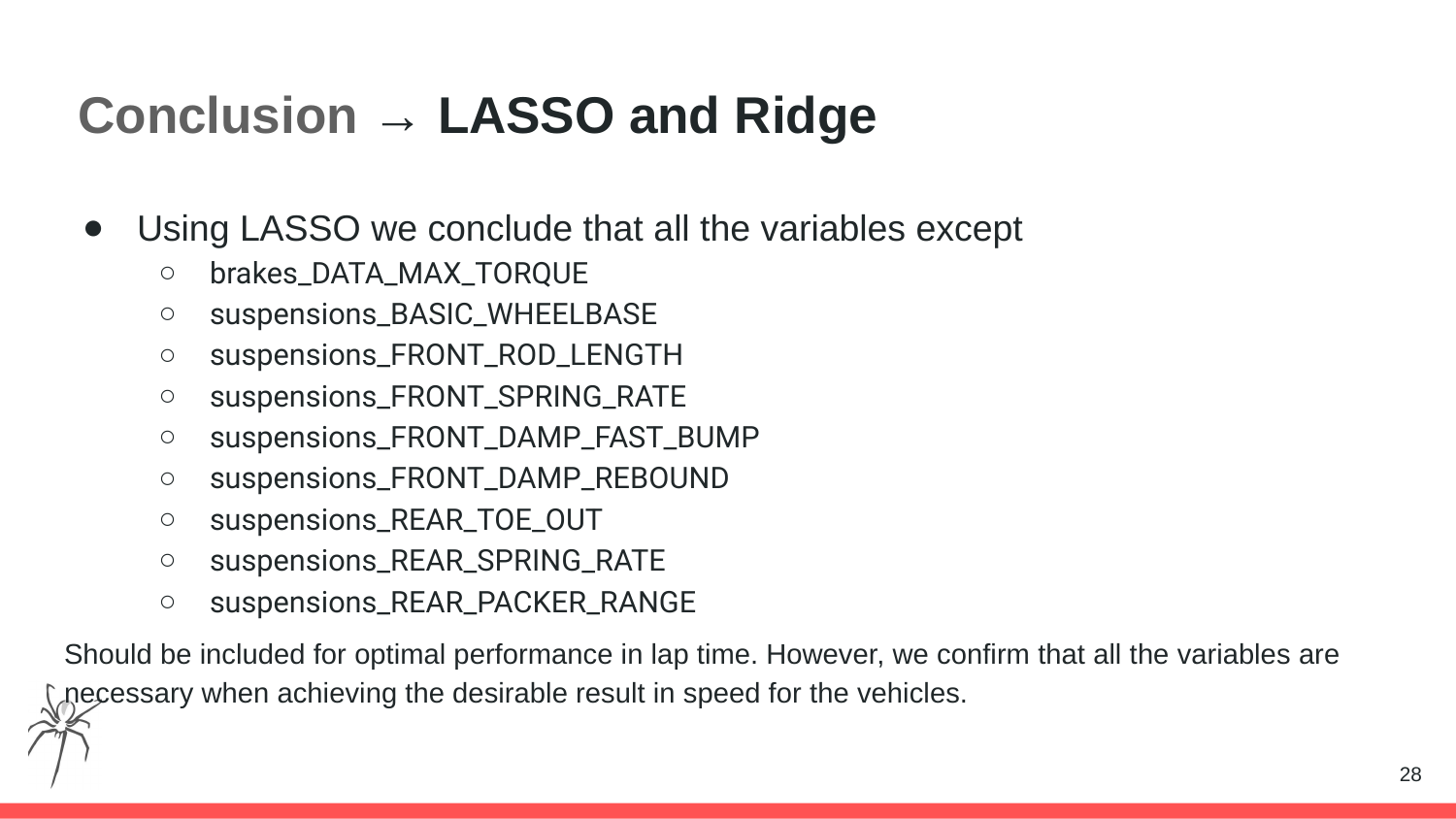

# Conclusion → LASSO and Ridge
Using LASSO we conclude that all the variables except
brakes_DATA_MAX_TORQUE
suspensions_BASIC_WHEELBASE
suspensions_FRONT_ROD_LENGTH
suspensions_FRONT_SPRING_RATE
suspensions_FRONT_DAMP_FAST_BUMP
suspensions_FRONT_DAMP_REBOUND
suspensions_REAR_TOE_OUT
suspensions_REAR_SPRING_RATE
suspensions_REAR_PACKER_RANGE
Should be included for optimal performance in lap time. However, we confirm that all the variables are necessary when achieving the desirable result in speed for the vehicles.
28